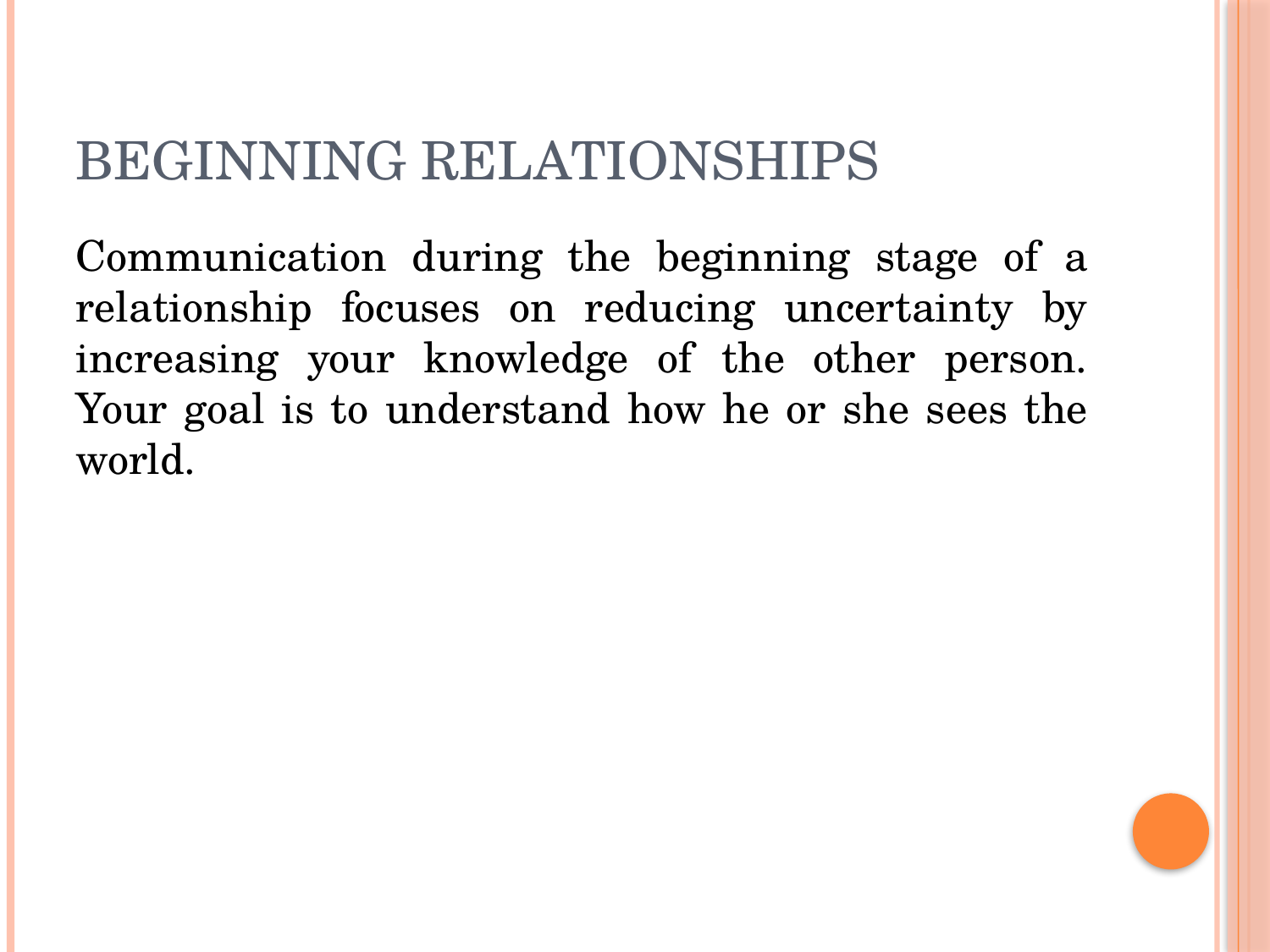

# Beginning Relationships
Communication during the beginning stage of a relationship focuses on reducing uncertainty by increasing your knowledge of the other person. Your goal is to understand how he or she sees the world.